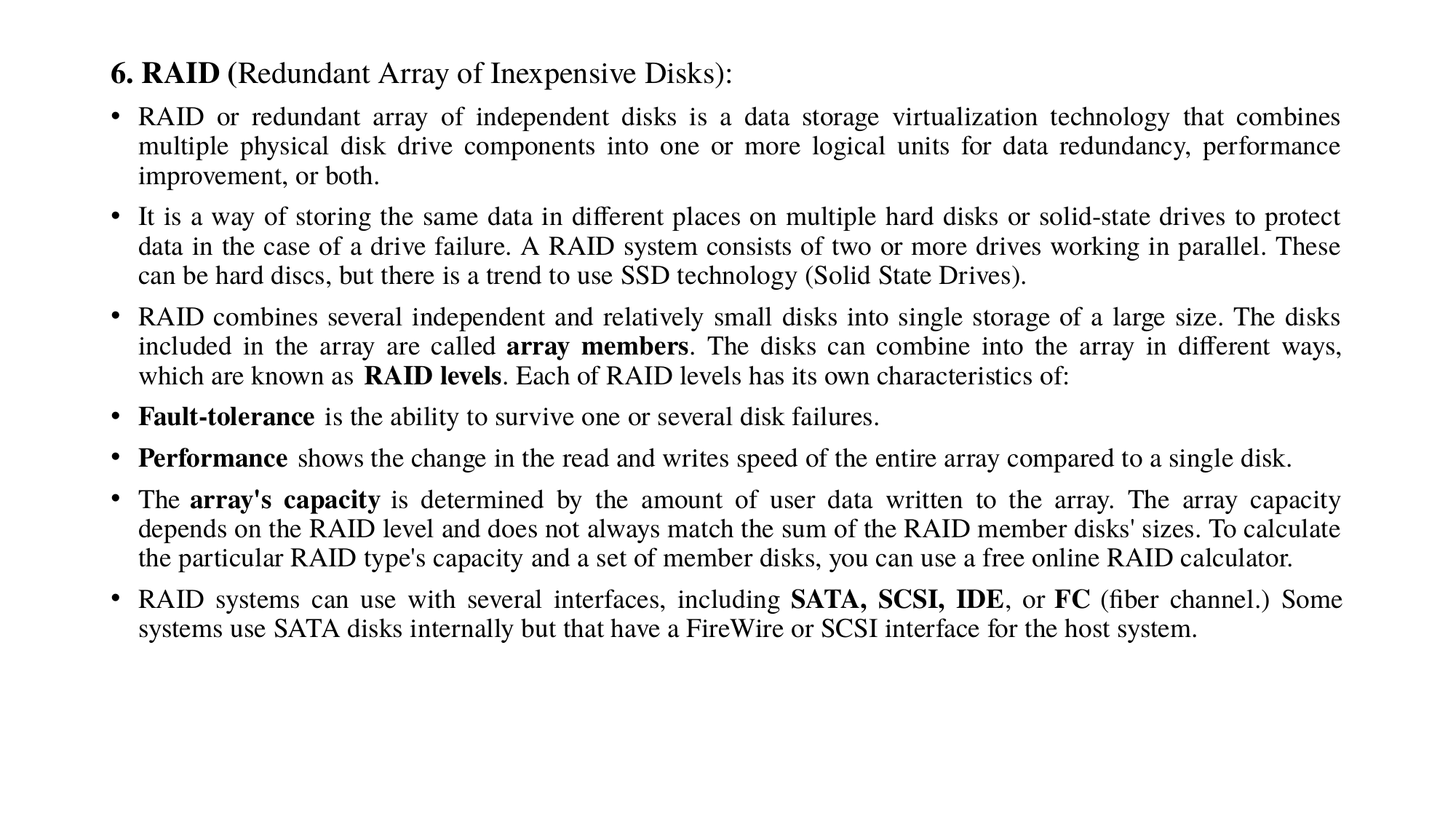

6. RAID (Redundant Array of Inexpensive Disks):
RAID or redundant array of independent disks is a data storage virtualization technology that combines multiple physical disk drive components into one or more logical units for data redundancy, performance improvement, or both.
It is a way of storing the same data in different places on multiple hard disks or solid-state drives to protect data in the case of a drive failure. A RAID system consists of two or more drives working in parallel. These can be hard discs, but there is a trend to use SSD technology (Solid State Drives).
RAID combines several independent and relatively small disks into single storage of a large size. The disks included in the array are called array members. The disks can combine into the array in different ways, which are known as RAID levels. Each of RAID levels has its own characteristics of:
Fault-tolerance is the ability to survive one or several disk failures.
Performance shows the change in the read and writes speed of the entire array compared to a single disk.
The array's capacity is determined by the amount of user data written to the array. The array capacity depends on the RAID level and does not always match the sum of the RAID member disks' sizes. To calculate the particular RAID type's capacity and a set of member disks, you can use a free online RAID calculator.
RAID systems can use with several interfaces, including SATA, SCSI, IDE, or FC (fiber channel.) Some systems use SATA disks internally but that have a FireWire or SCSI interface for the host system.